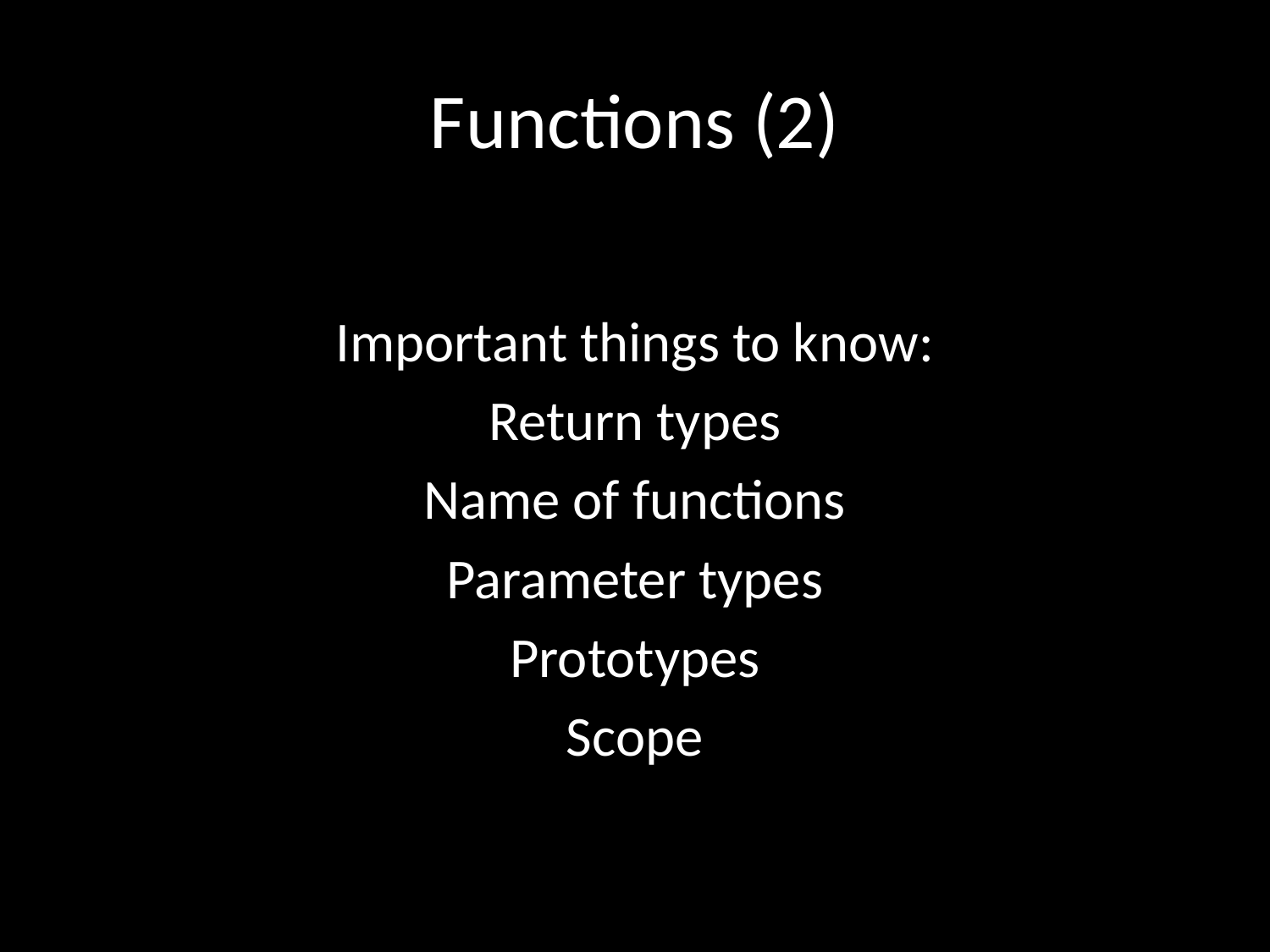

# Functions (2)
Important things to know:
Return types
Name of functions
Parameter types
Prototypes
Scope